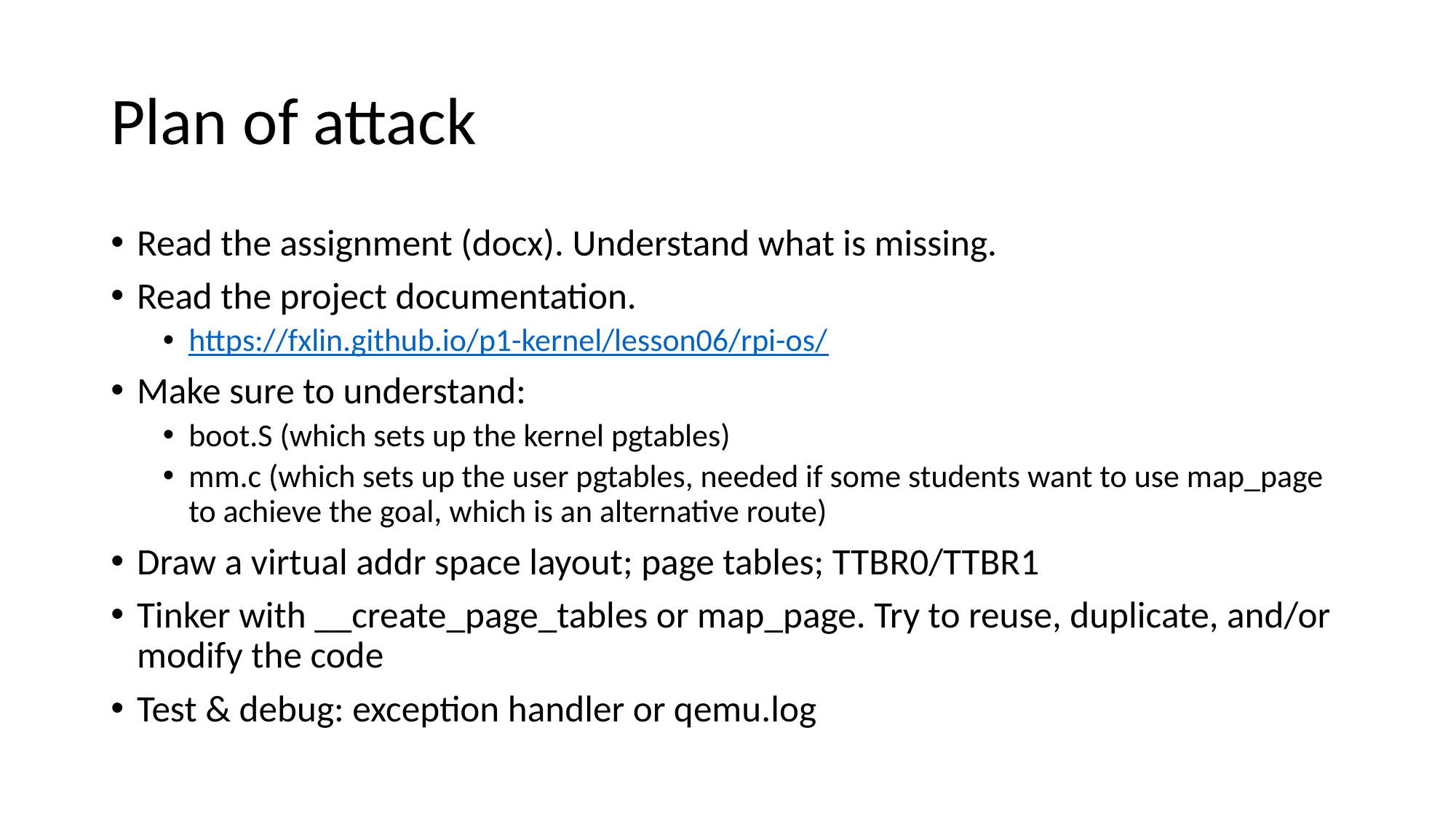

# Plan of attack
Read the assignment (docx). Understand what is missing.
Read the project documentation.
https://fxlin.github.io/p1-kernel/lesson06/rpi-os/
Make sure to understand:
boot.S (which sets up the kernel pgtables)
mm.c (which sets up the user pgtables, needed if some students want to use map_page to achieve the goal, which is an alternative route)
Draw a virtual addr space layout; page tables; TTBR0/TTBR1
Tinker with __create_page_tables or map_page. Try to reuse, duplicate, and/or modify the code
Test & debug: exception handler or qemu.log